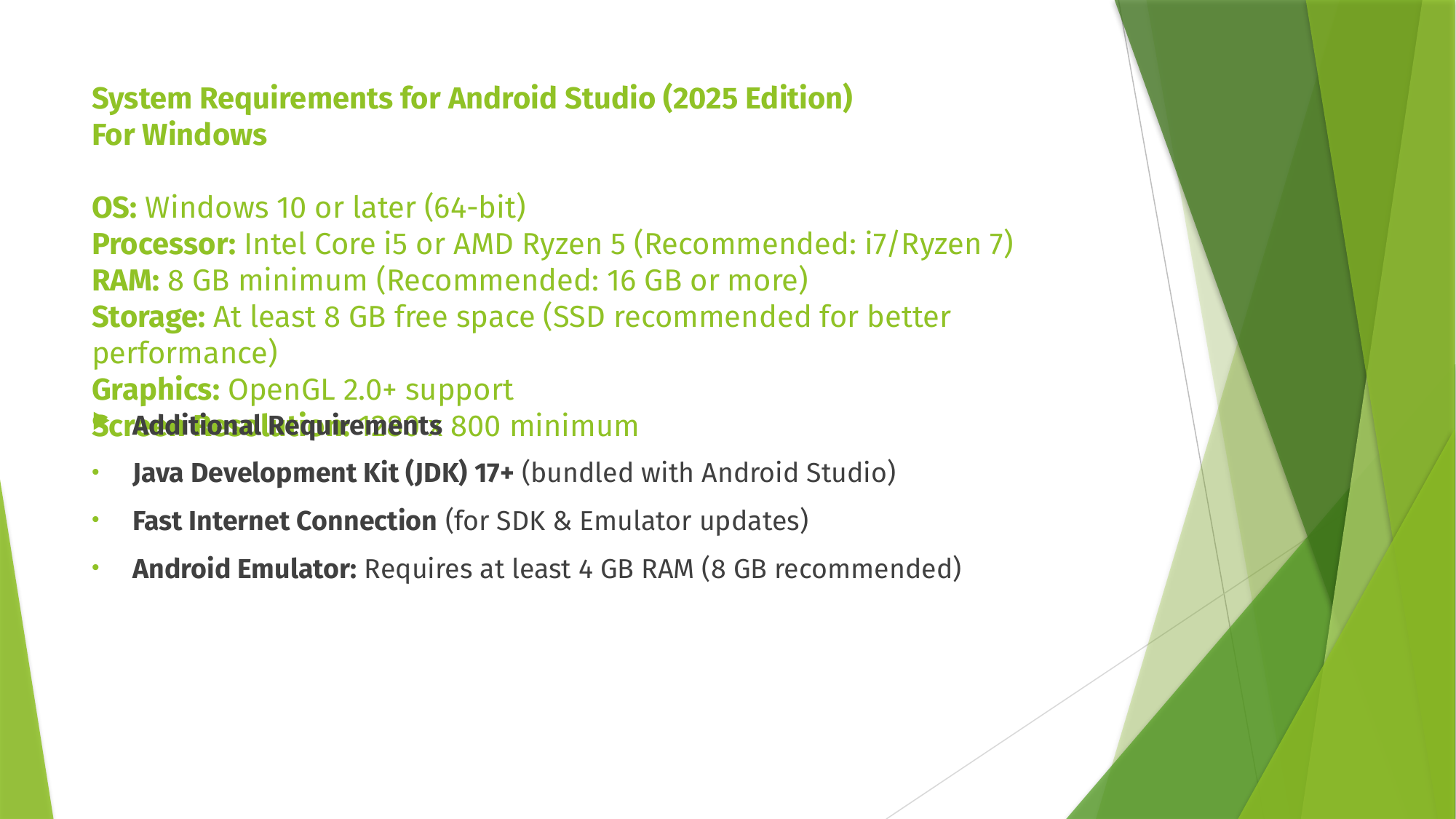

# System Requirements for Android Studio (2025 Edition) For Windows OS: Windows 10 or later (64-bit) Processor: Intel Core i5 or AMD Ryzen 5 (Recommended: i7/Ryzen 7) RAM: 8 GB minimum (Recommended: 16 GB or more) Storage: At least 8 GB free space (SSD recommended for better performance) Graphics: OpenGL 2.0+ support Screen Resolution: 1280 x 800 minimum

Additional Requirements
Java Development Kit (JDK) 17+ (bundled with Android Studio)
Fast Internet Connection (for SDK & Emulator updates)
Android Emulator: Requires at least 4 GB RAM (8 GB recommended)